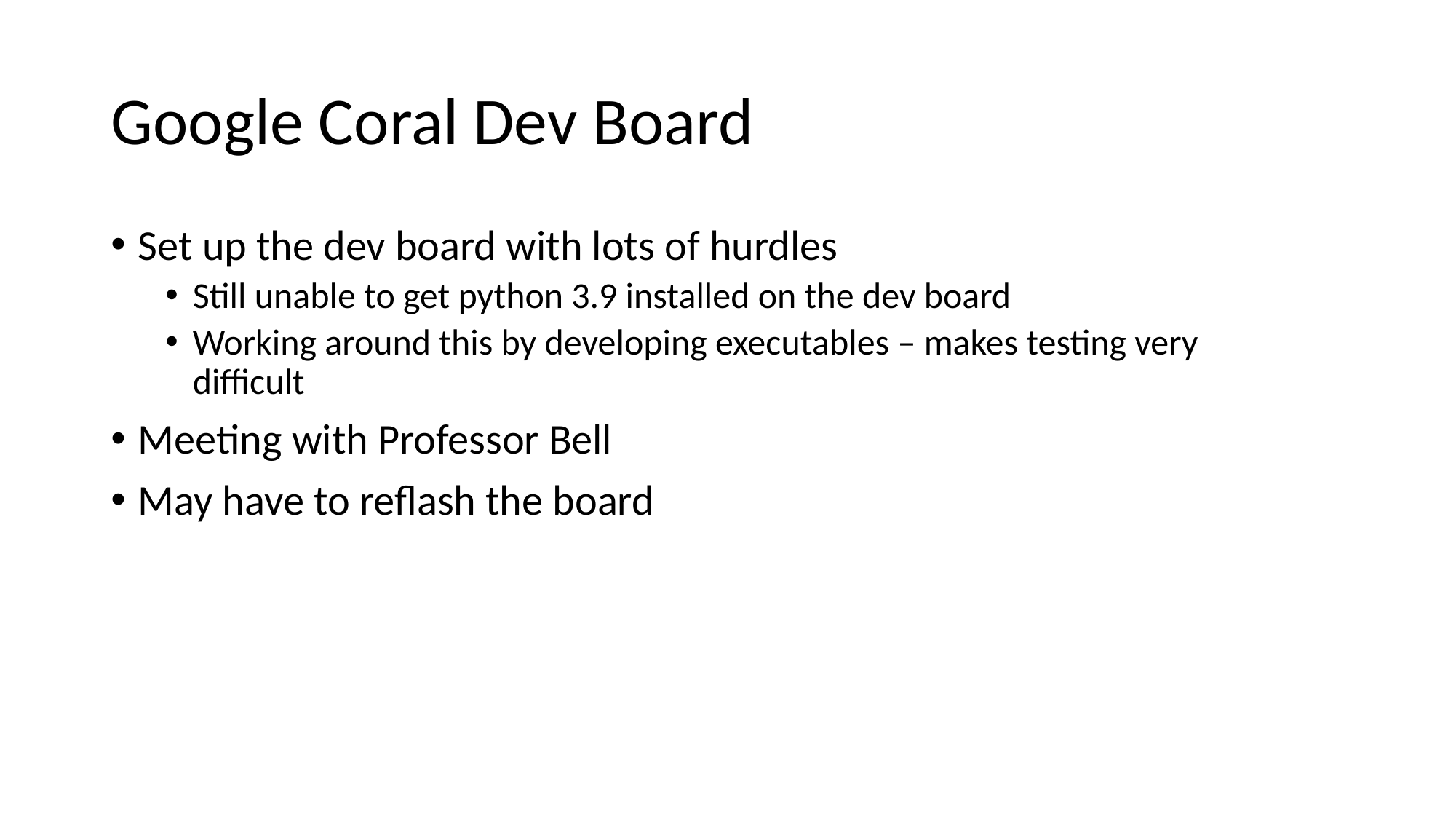

# Google Coral Dev Board
Set up the dev board with lots of hurdles
Still unable to get python 3.9 installed on the dev board
Working around this by developing executables – makes testing very difficult
Meeting with Professor Bell
May have to reflash the board